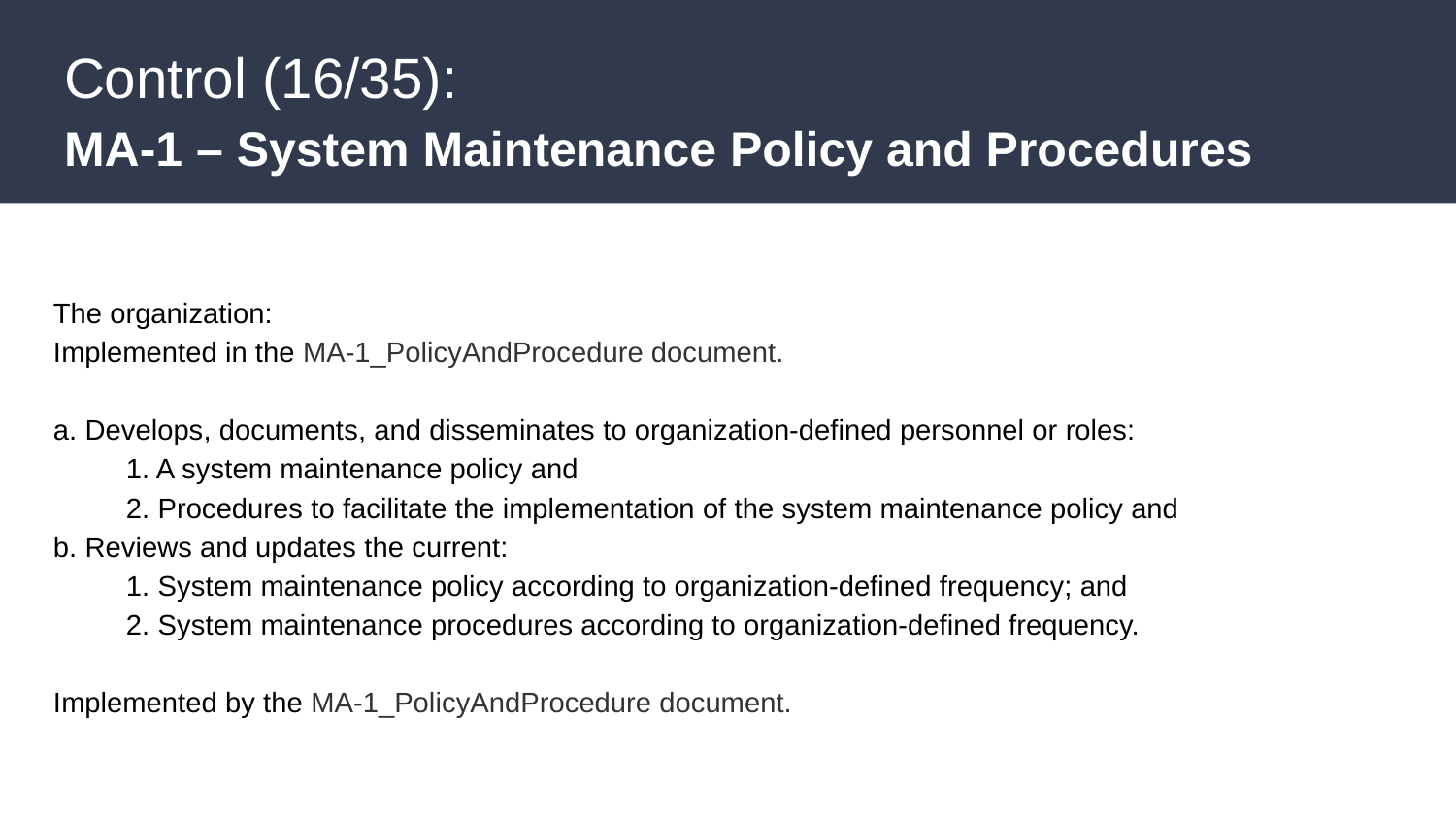

# Control (16/35):
MA-1 – System Maintenance Policy and Procedures
The organization:
Implemented in the MA-1_PolicyAndProcedure document.

a. Develops, documents, and disseminates to organization-defined personnel or roles:
1. A system maintenance policy and
2. Procedures to facilitate the implementation of the system maintenance policy and
b. Reviews and updates the current:
1. System maintenance policy according to organization-defined frequency; and
2. System maintenance procedures according to organization-defined frequency.

Implemented by the MA-1_PolicyAndProcedure document.